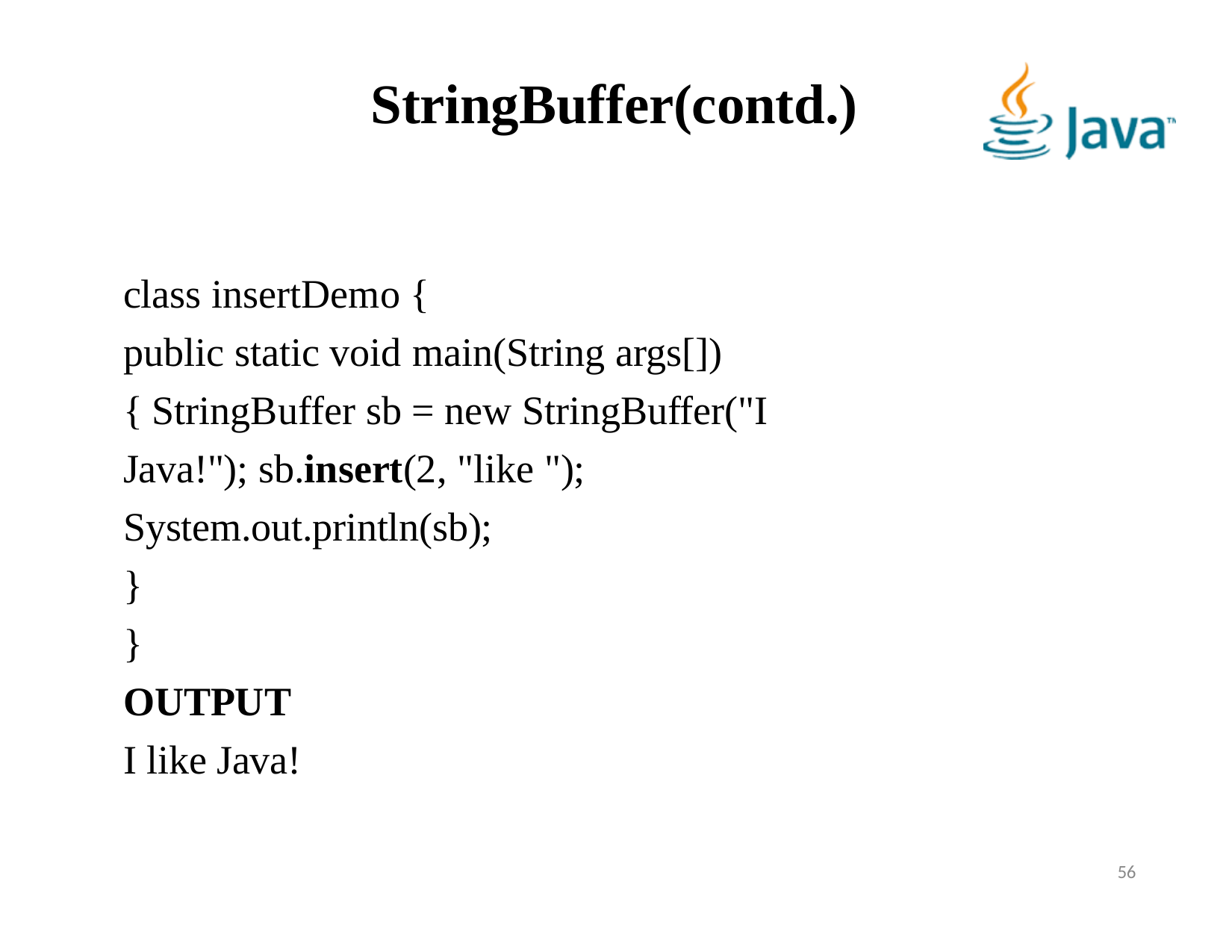

# StringBuffer(contd.)
class insertDemo {
public static void main(String args[]) { StringBuffer sb = new StringBuffer("I Java!"); sb.insert(2, "like ");
System.out.println(sb);
}
}
OUTPUT
I like Java!

56